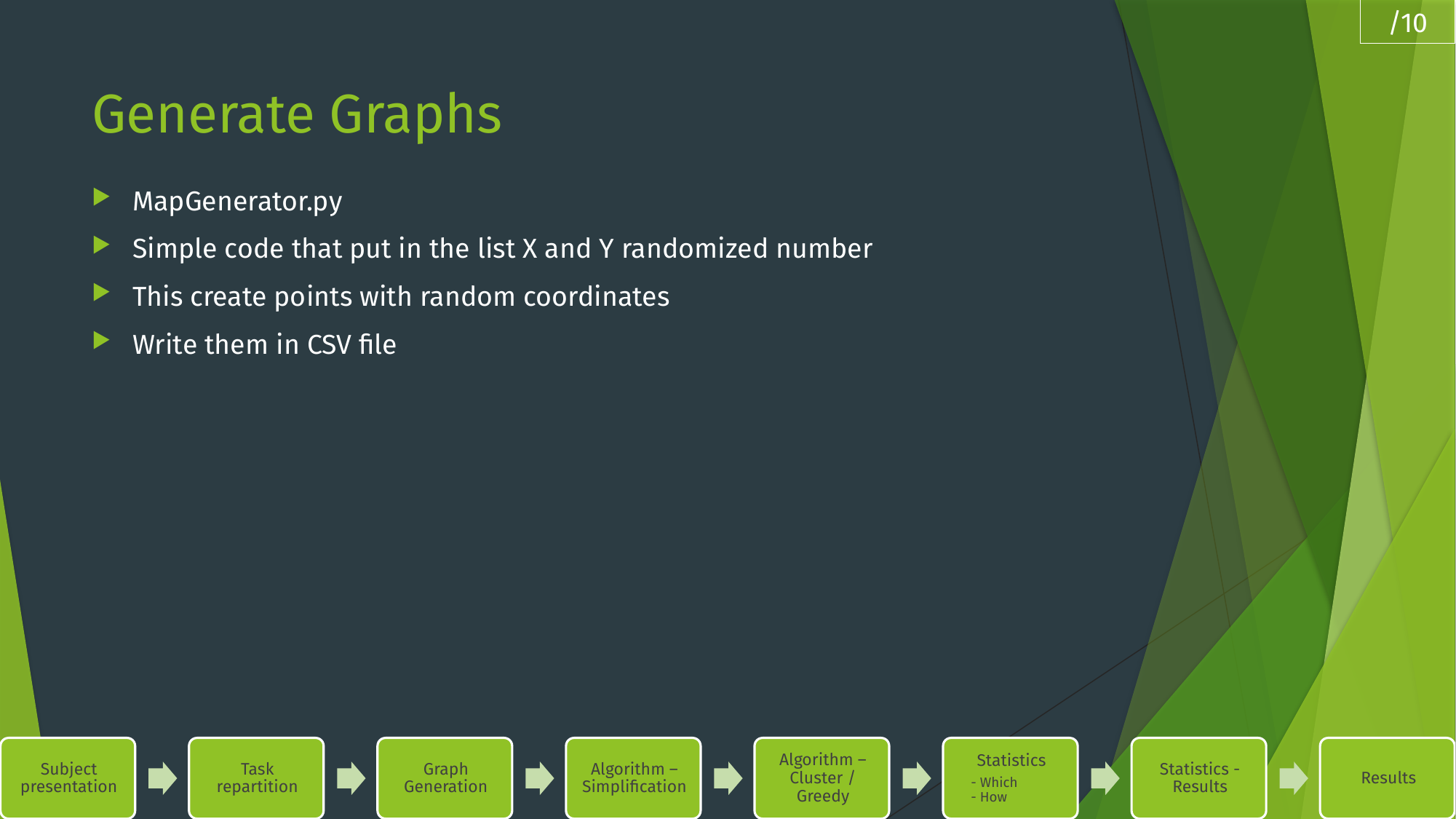

/10
# Generate Graphs
MapGenerator.py
Simple code that put in the list X and Y randomized number
This create points with random coordinates
Write them in CSV file

Subject presentation

Task repartition

Graph Generation

Algorithm – Simplification

Algorithm – Cluster / Greedy

Statistics
     - Which
     - How

Statistics - Results

Results